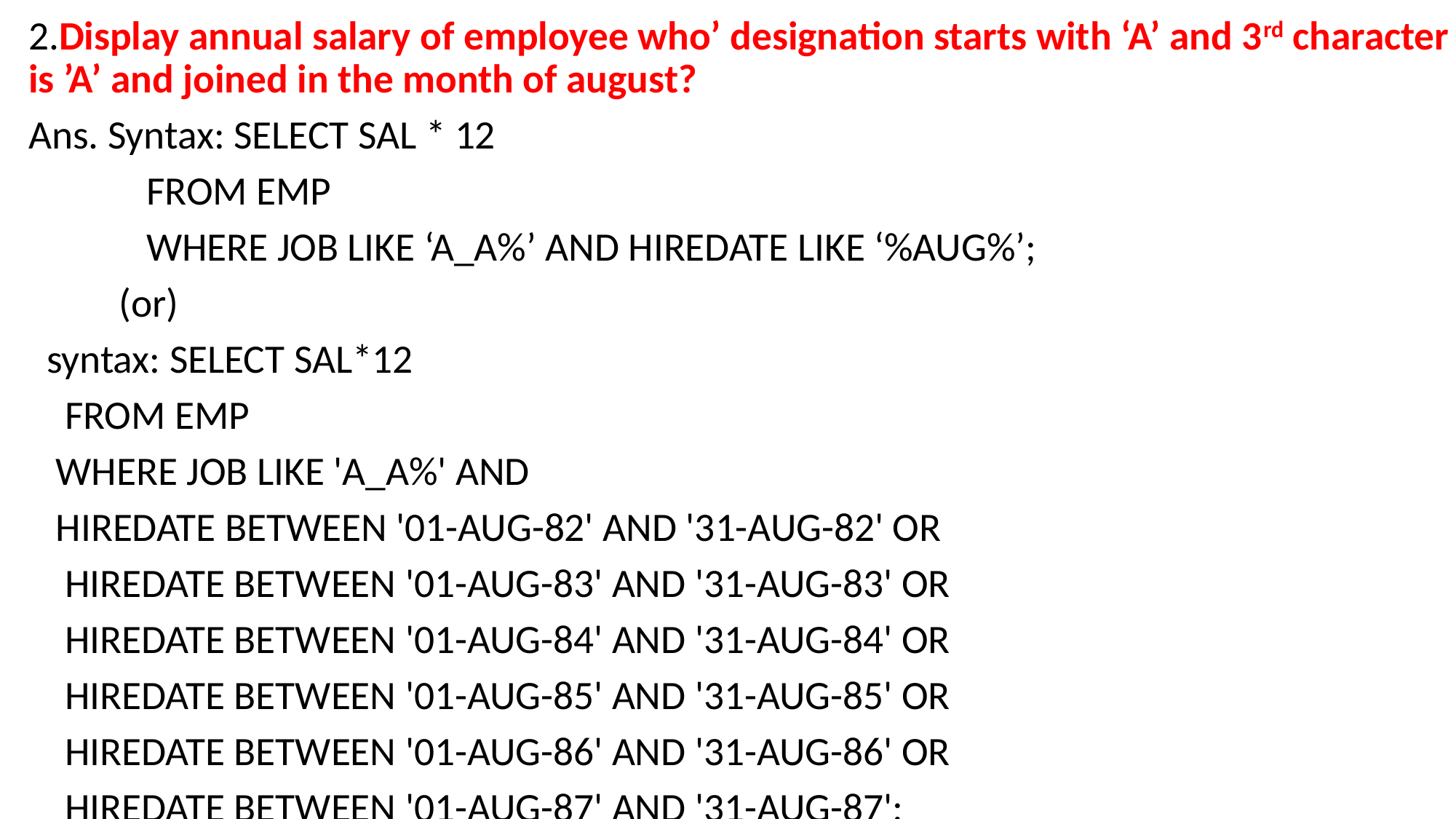

2.Display annual salary of employee who’ designation starts with ‘A’ and 3rd character is ’A’ and joined in the month of august?
Ans. Syntax: SELECT SAL * 12
		   FROM EMP
		   WHERE JOB LIKE ‘A_A%’ AND HIREDATE LIKE ‘%AUG%’;
						(or)
  syntax: SELECT SAL*12
    FROM EMP
   WHERE JOB LIKE 'A_A%' AND
   HIREDATE BETWEEN '01-AUG-82' AND '31-AUG-82' OR
    HIREDATE BETWEEN '01-AUG-83' AND '31-AUG-83' OR
    HIREDATE BETWEEN '01-AUG-84' AND '31-AUG-84' OR
    HIREDATE BETWEEN '01-AUG-85' AND '31-AUG-85' OR
    HIREDATE BETWEEN '01-AUG-86' AND '31-AUG-86' OR
    HIREDATE BETWEEN '01-AUG-87' AND '31-AUG-87';